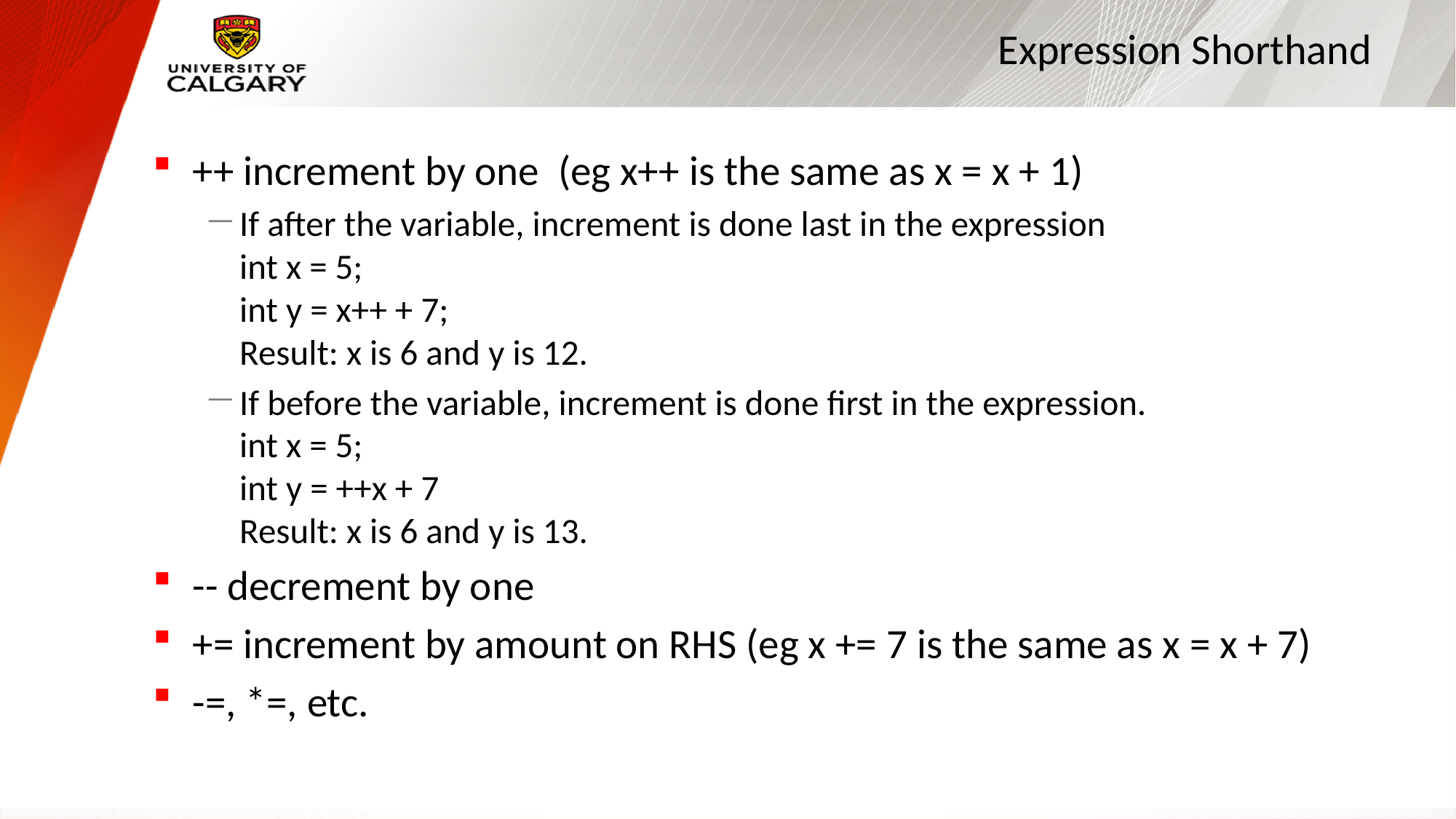

# Expression Shorthand
++ increment by one  (eg x++ is the same as x = x + 1)
If after the variable, increment is done last in the expression
int x = 5;
int y = x++ + 7;
Result: x is 6 and y is 12.
If before the variable, increment is done first in the expression.
int x = 5;
int y = ++x + 7
Result: x is 6 and y is 13.
-- decrement by one
+= increment by amount on RHS (eg x += 7 is the same as x = x + 7)
-=, *=, etc.